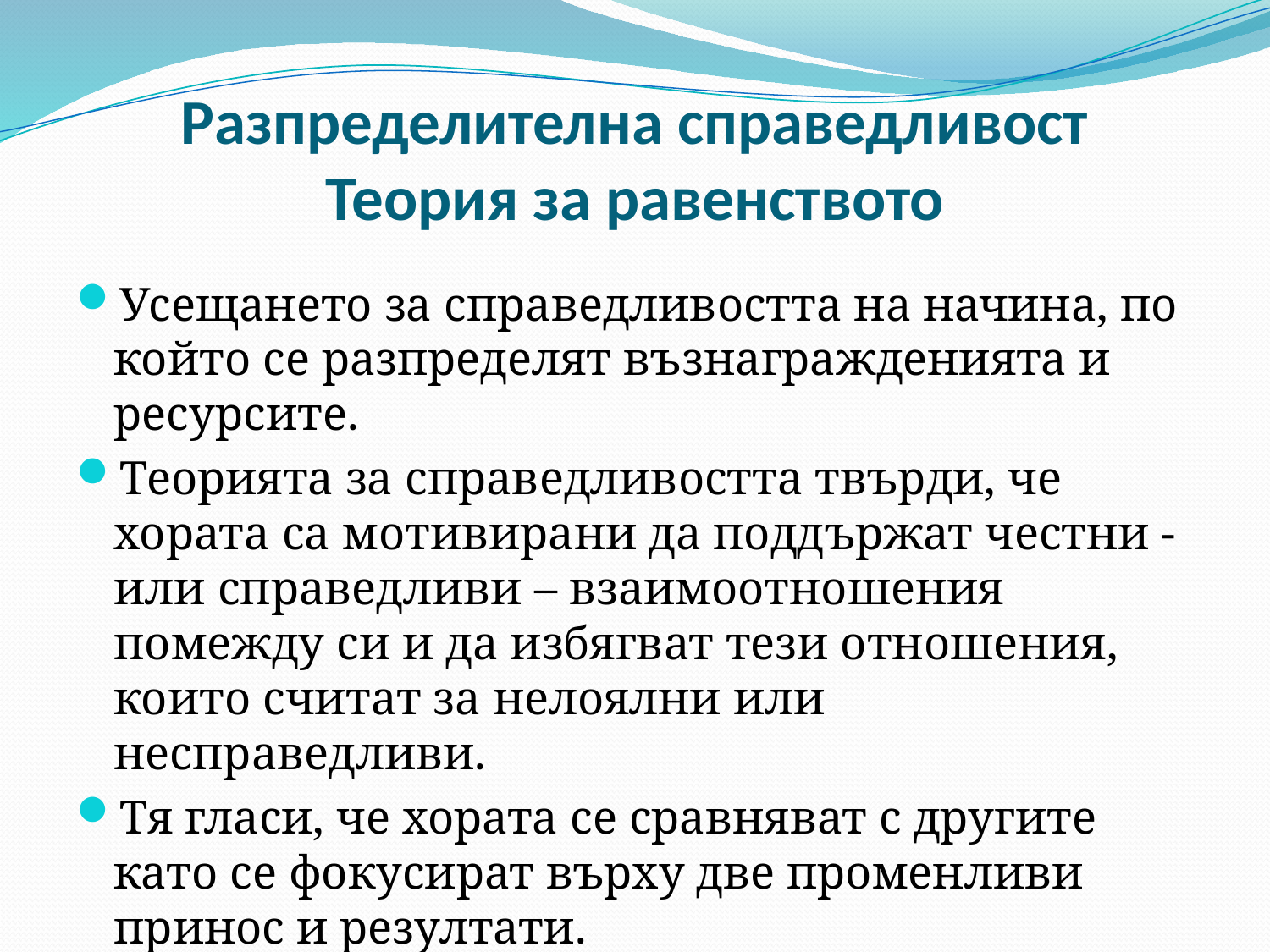

# Разпределителна справедливост Теория за равенството
Усещането за справедливостта на начина, по който се разпределят възнагражденията и ресурсите.
Теорията за справедливостта твърди, че хората са мотивирани да поддържат честни - или справедливи – взаимоотношения помежду си и да избягват тези отношения, които считат за нелоялни или несправедливи.
Тя гласи, че хората се сравняват с другите като се фокусират върху две променливи принос и резултати.